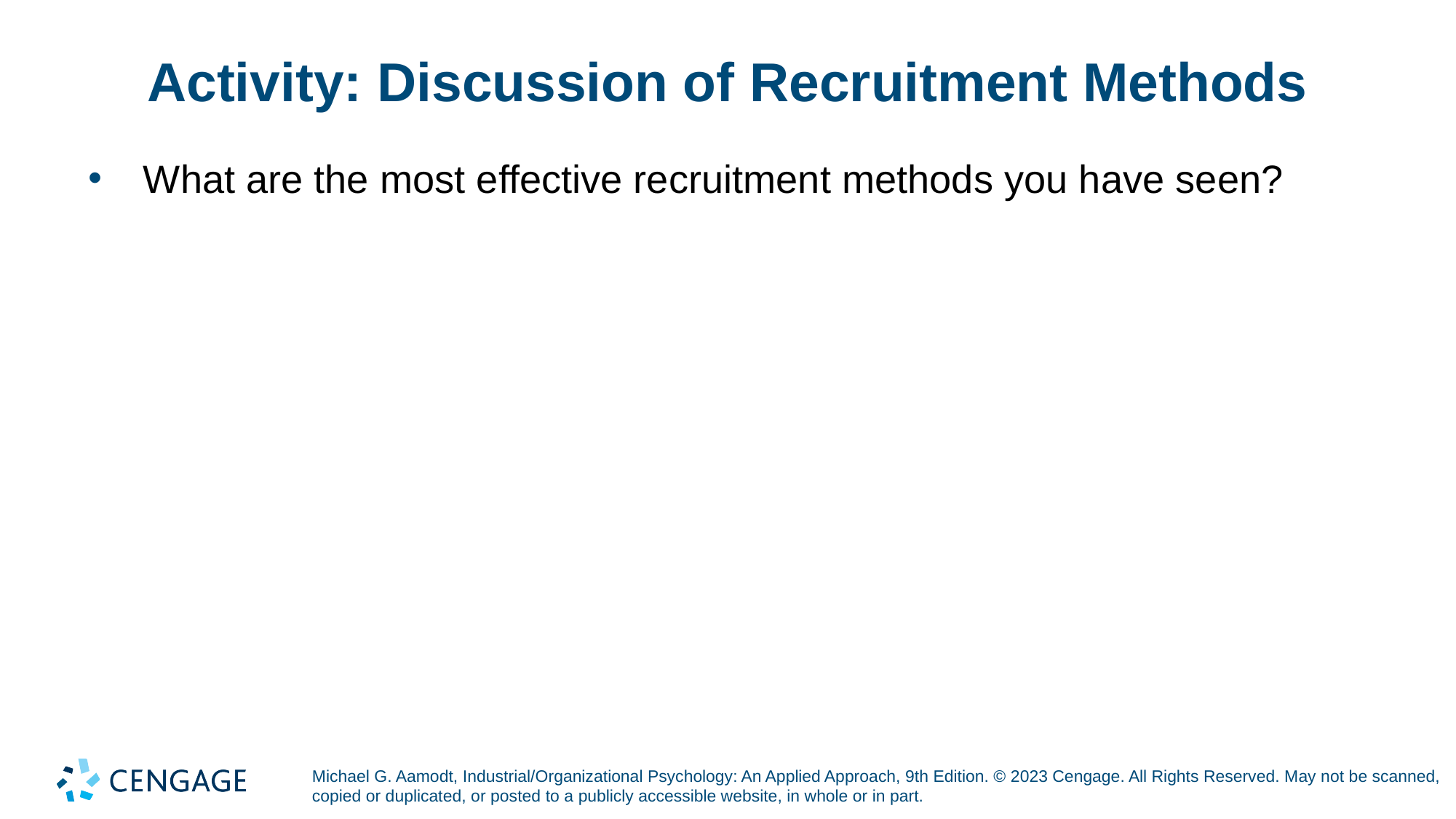

# Activity: Discussion of Recruitment Methods
What are the most effective recruitment methods you have seen?